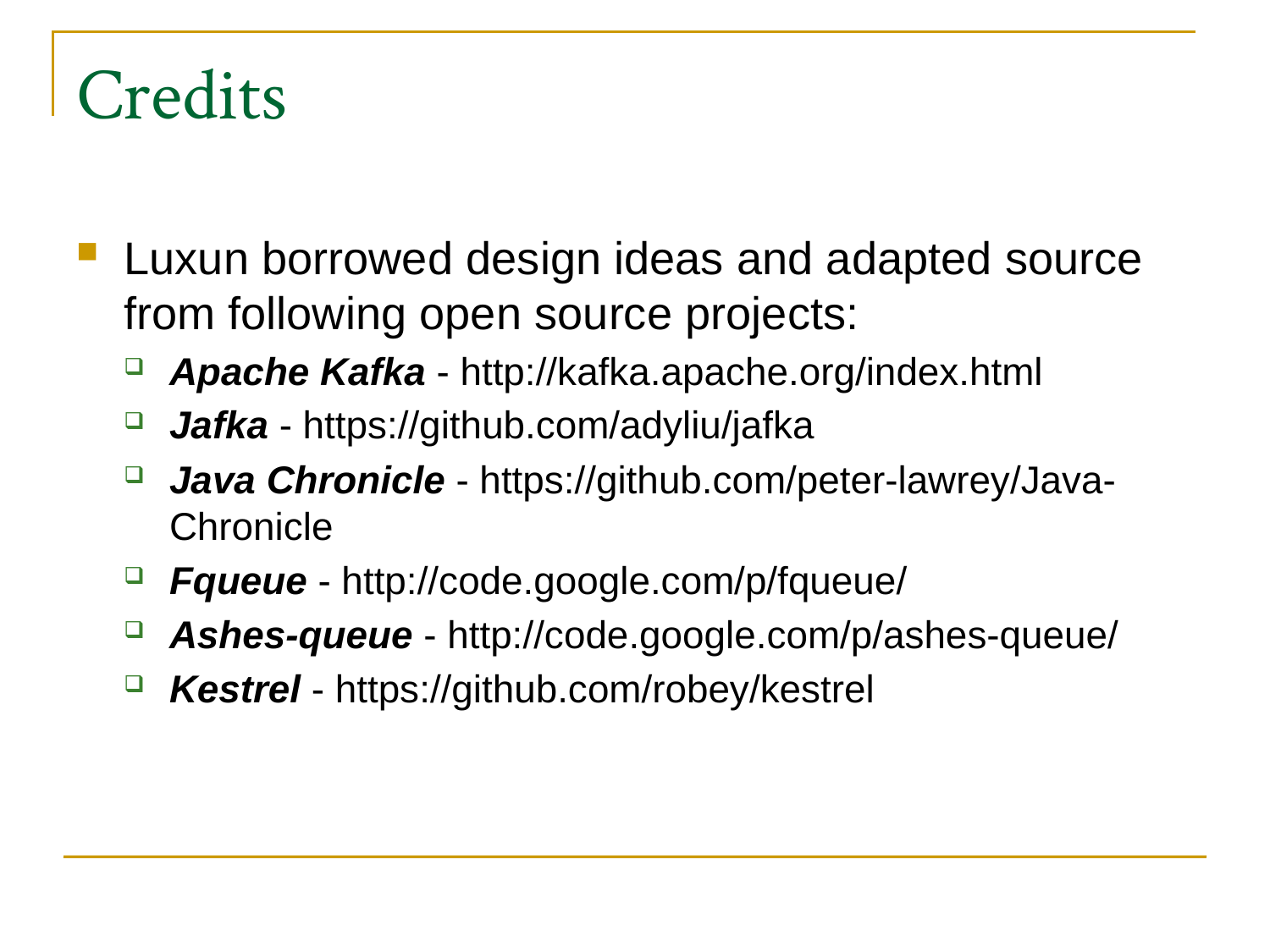

# Credits
Luxun borrowed design ideas and adapted source from following open source projects:
Apache Kafka - http://kafka.apache.org/index.html
Jafka - https://github.com/adyliu/jafka
Java Chronicle - https://github.com/peter-lawrey/Java-Chronicle
Fqueue - http://code.google.com/p/fqueue/
Ashes-queue - http://code.google.com/p/ashes-queue/
Kestrel - https://github.com/robey/kestrel